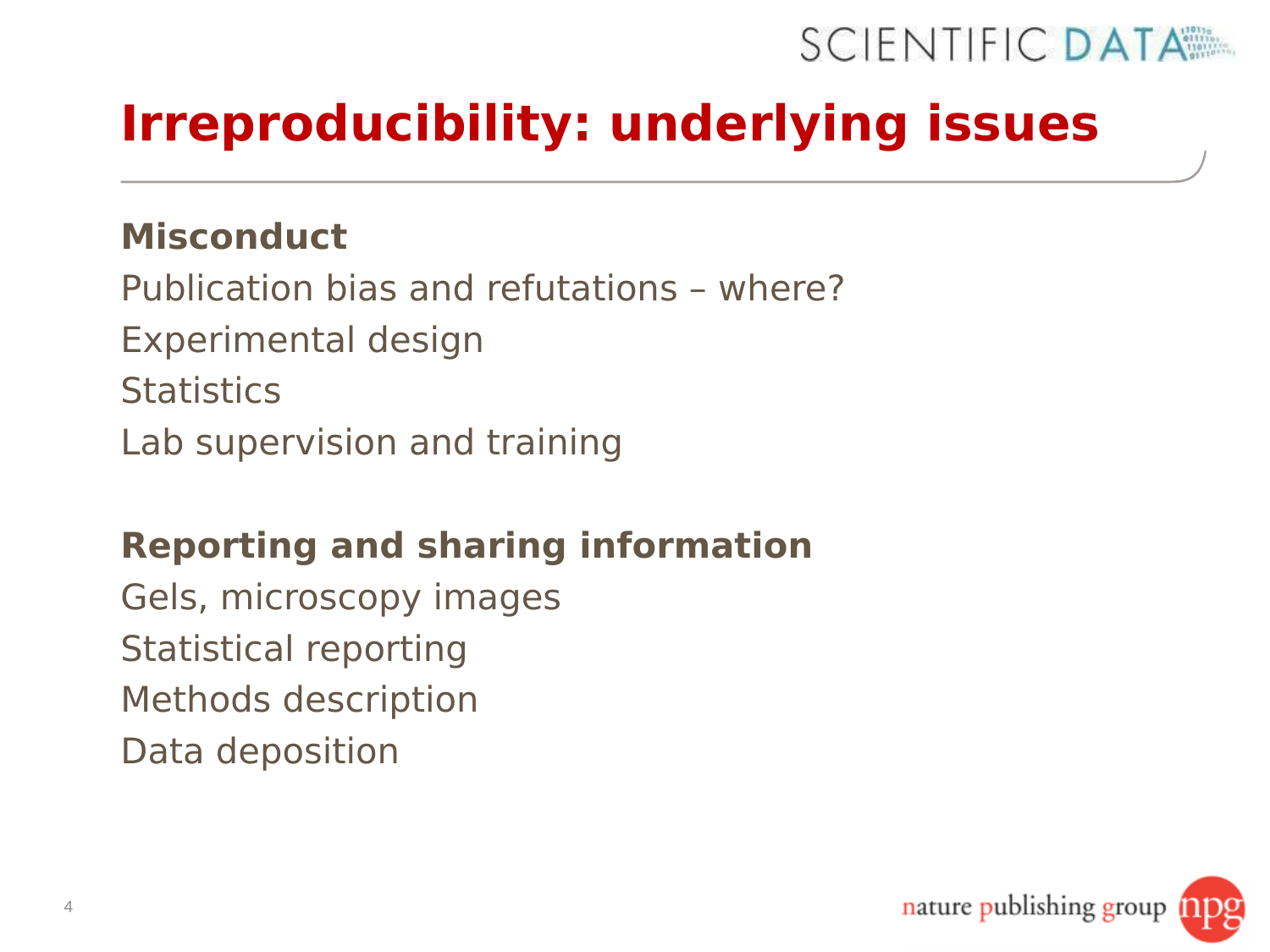

# Irreproducibility: underlying issues
Misconduct
Publication bias and refutations – where?
Experimental design
Statistics
Lab supervision and training

Reporting and sharing information
Gels, microscopy images
Statistical reporting
Methods description
Data deposition

4